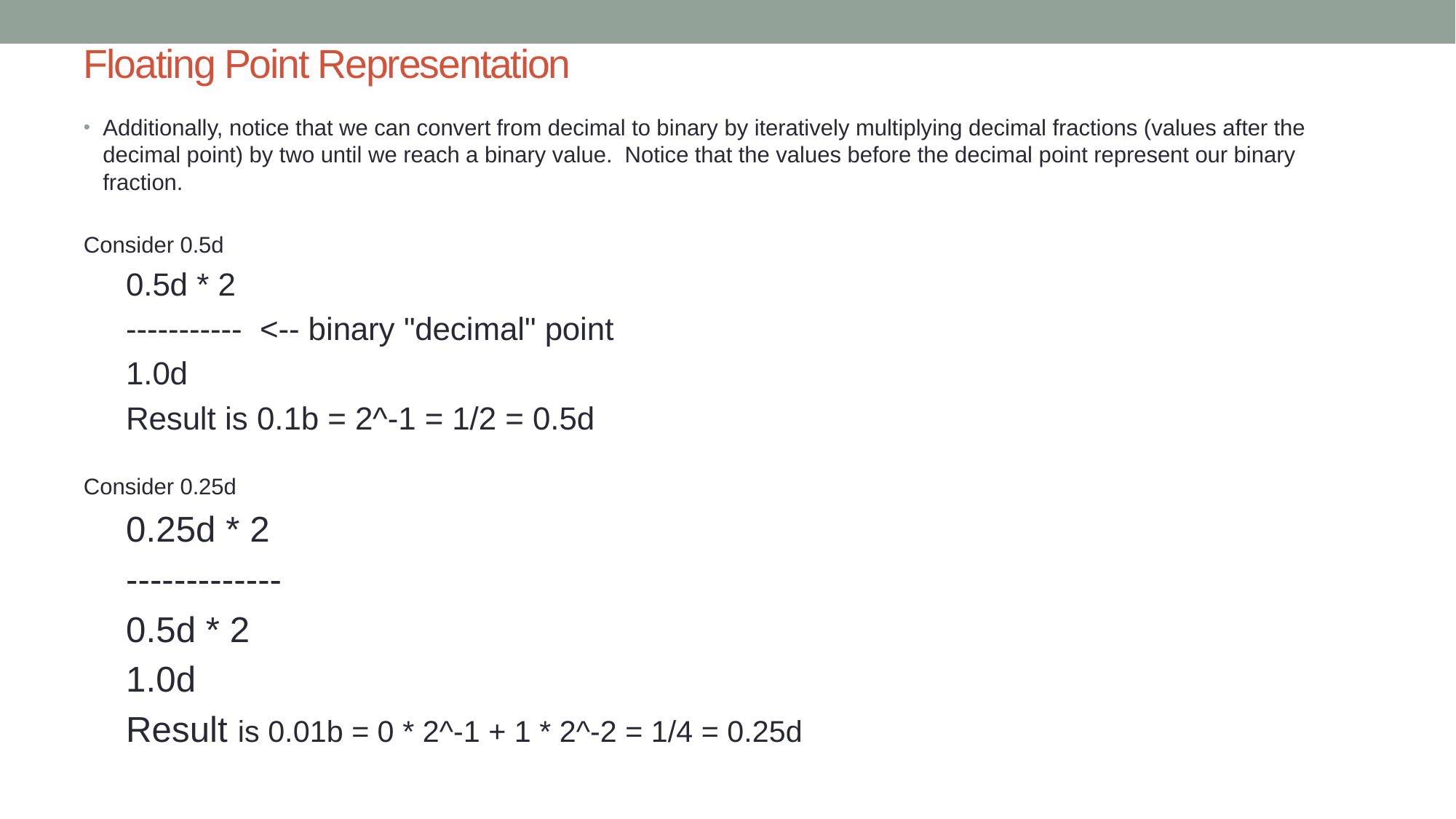

# Floating Point Representation
Additionally, notice that we can convert from decimal to binary by iteratively multiplying decimal fractions (values after the decimal point) by two until we reach a binary value.  Notice that the values before the decimal point represent our binary fraction.

Consider 0.5d
0.5d * 2
-----------  <-- binary "decimal" point
1.0d
Result is 0.1b = 2^-1 = 1/2 = 0.5d

Consider 0.25d
0.25d * 2
-------------
0.5d * 2
1.0d
Result is 0.01b = 0 * 2^-1 + 1 * 2^-2 = 1/4 = 0.25d